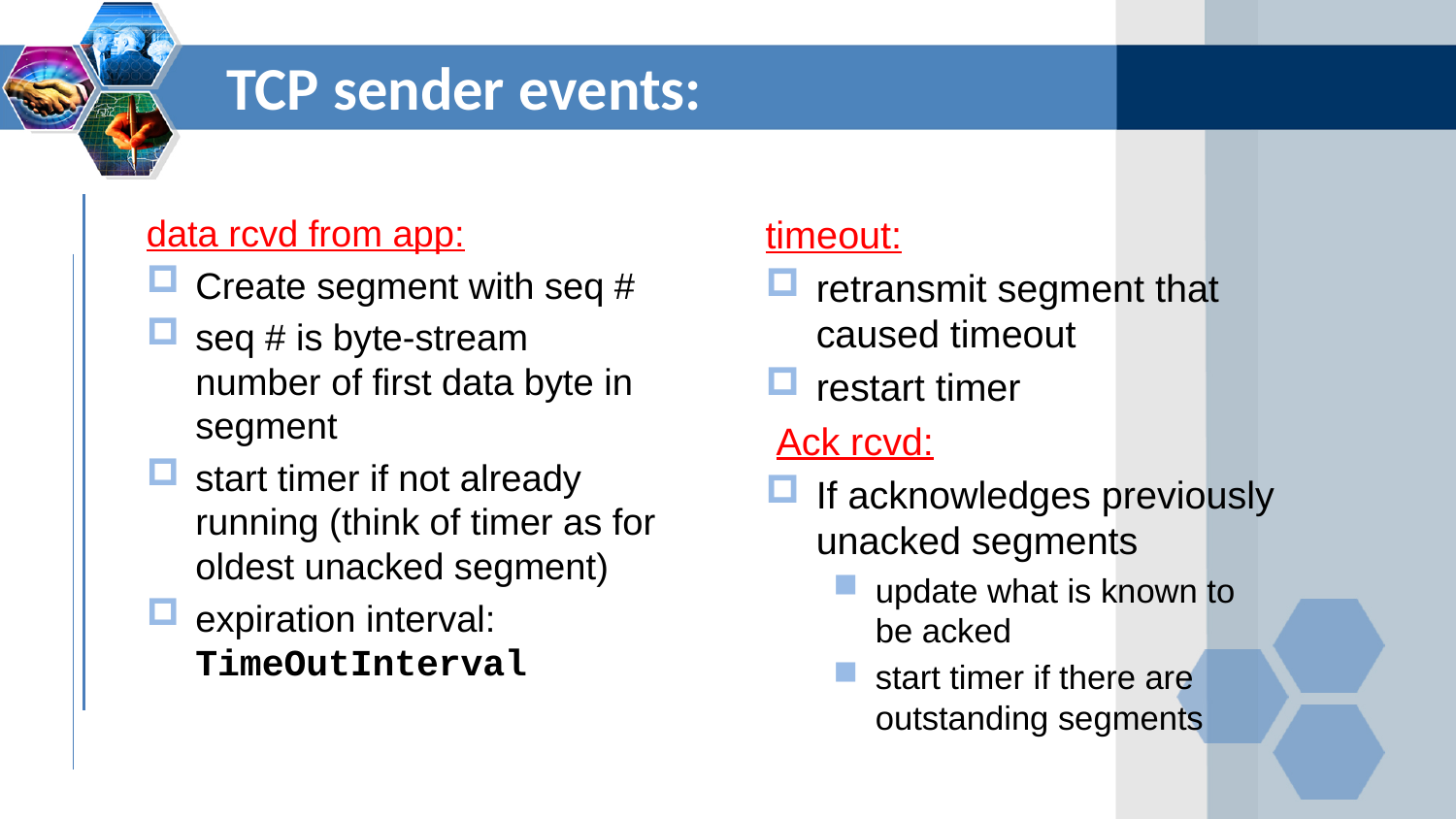

TCP sender events:
data rcvd from app:
Create segment with seq #
seq # is byte-stream number of first data byte in segment
start timer if not already running (think of timer as for oldest unacked segment)
expiration interval: TimeOutInterval

timeout:
retransmit segment that caused timeout
restart timer
 Ack rcvd:
If acknowledges previously unacked segments
update what is known to be acked
start timer if there are  outstanding segments